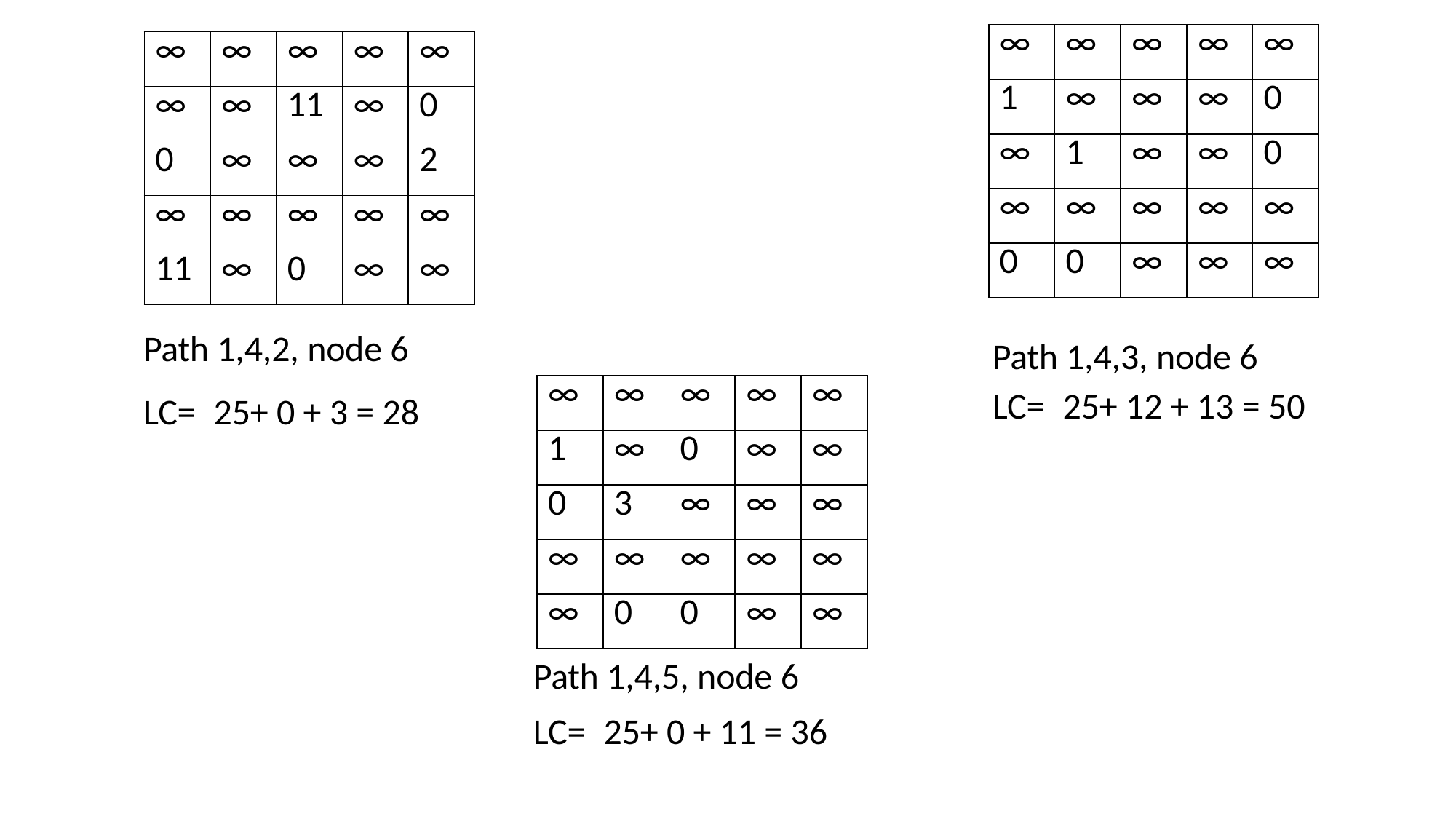

| ∞ | ∞ | ∞ | ∞ | ∞ |
| --- | --- | --- | --- | --- |
| 1 | ∞ | ∞ | ∞ | 0 |
| ∞ | 1 | ∞ | ∞ | 0 |
| ∞ | ∞ | ∞ | ∞ | ∞ |
| 0 | 0 | ∞ | ∞ | ∞ |
| ∞ | ∞ | ∞ | ∞ | ∞ |
| --- | --- | --- | --- | --- |
| ∞ | ∞ | 11 | ∞ | 0 |
| 0 | ∞ | ∞ | ∞ | 2 |
| ∞ | ∞ | ∞ | ∞ | ∞ |
| 11 | ∞ | 0 | ∞ | ∞ |
Path 1,4,2, node 6
LC=	25+ 0 + 3 = 28
Path 1,4,3, node 6
LC=	25+ 12 + 13 = 50
| ∞ | ∞ | ∞ | ∞ | ∞ |
| --- | --- | --- | --- | --- |
| 1 | ∞ | 0 | ∞ | ∞ |
| 0 | 3 | ∞ | ∞ | ∞ |
| ∞ | ∞ | ∞ | ∞ | ∞ |
| ∞ | 0 | 0 | ∞ | ∞ |
Path 1,4,5, node 6
LC=	25+ 0 + 11 = 36